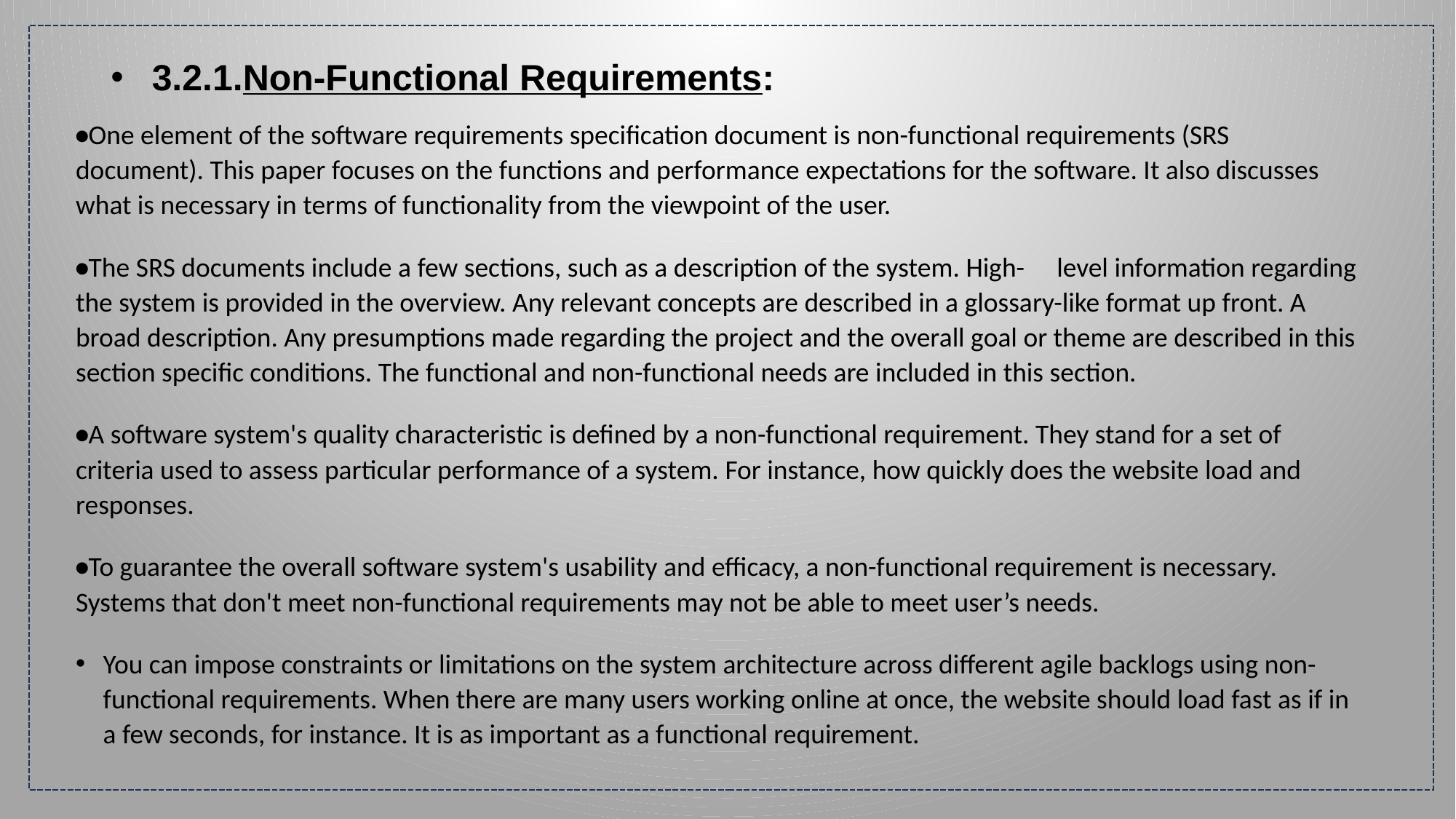

# 3.2.1.Non-Functional Requirements:
⦁One element of the software requirements specification document is non-functional requirements (SRS document). This paper focuses on the functions and performance expectations for the software. It also discusses what is necessary in terms of functionality from the viewpoint of the user.
⦁The SRS documents include a few sections, such as a description of the system. High-     level information regarding the system is provided in the overview. Any relevant concepts are described in a glossary-like format up front. A broad description. Any presumptions made regarding the project and the overall goal or theme are described in this section specific conditions. The functional and non-functional needs are included in this section.
⦁A software system's quality characteristic is defined by a non-functional requirement. They stand for a set of criteria used to assess particular performance of a system. For instance, how quickly does the website load and responses.
⦁To guarantee the overall software system's usability and efficacy, a non-functional requirement is necessary. Systems that don't meet non-functional requirements may not be able to meet user’s needs.
You can impose constraints or limitations on the system architecture across different agile backlogs using non-functional requirements. When there are many users working online at once, the website should load fast as if in a few seconds, for instance. It is as important as a functional requirement.